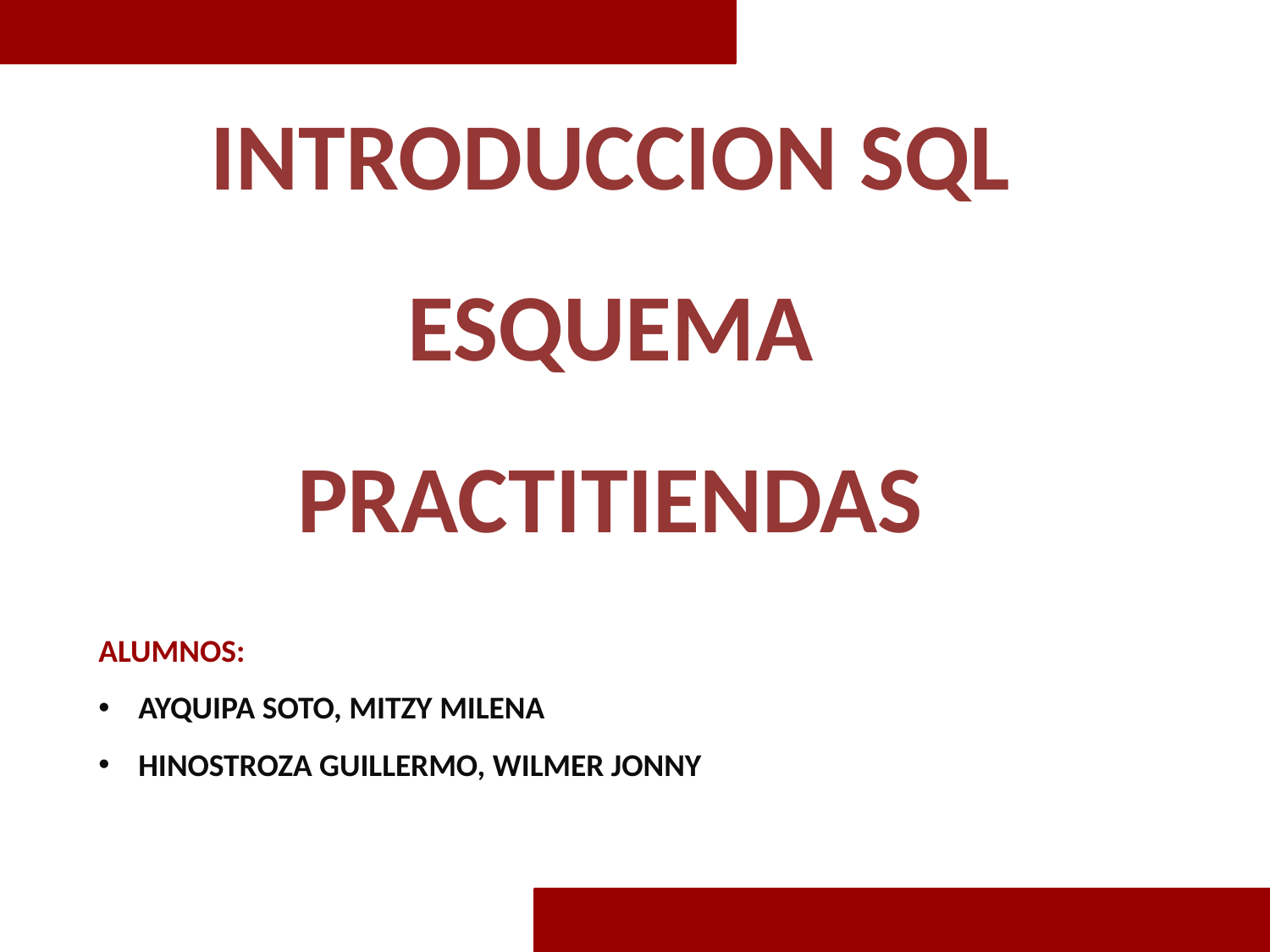

INTRODUCCION SQL
ESQUEMA PRACTITIENDAS

ALUMNOS:
AYQUIPA SOTO, MITZY MILENA
HINOSTROZA GUILLERMO, WILMER JONNY